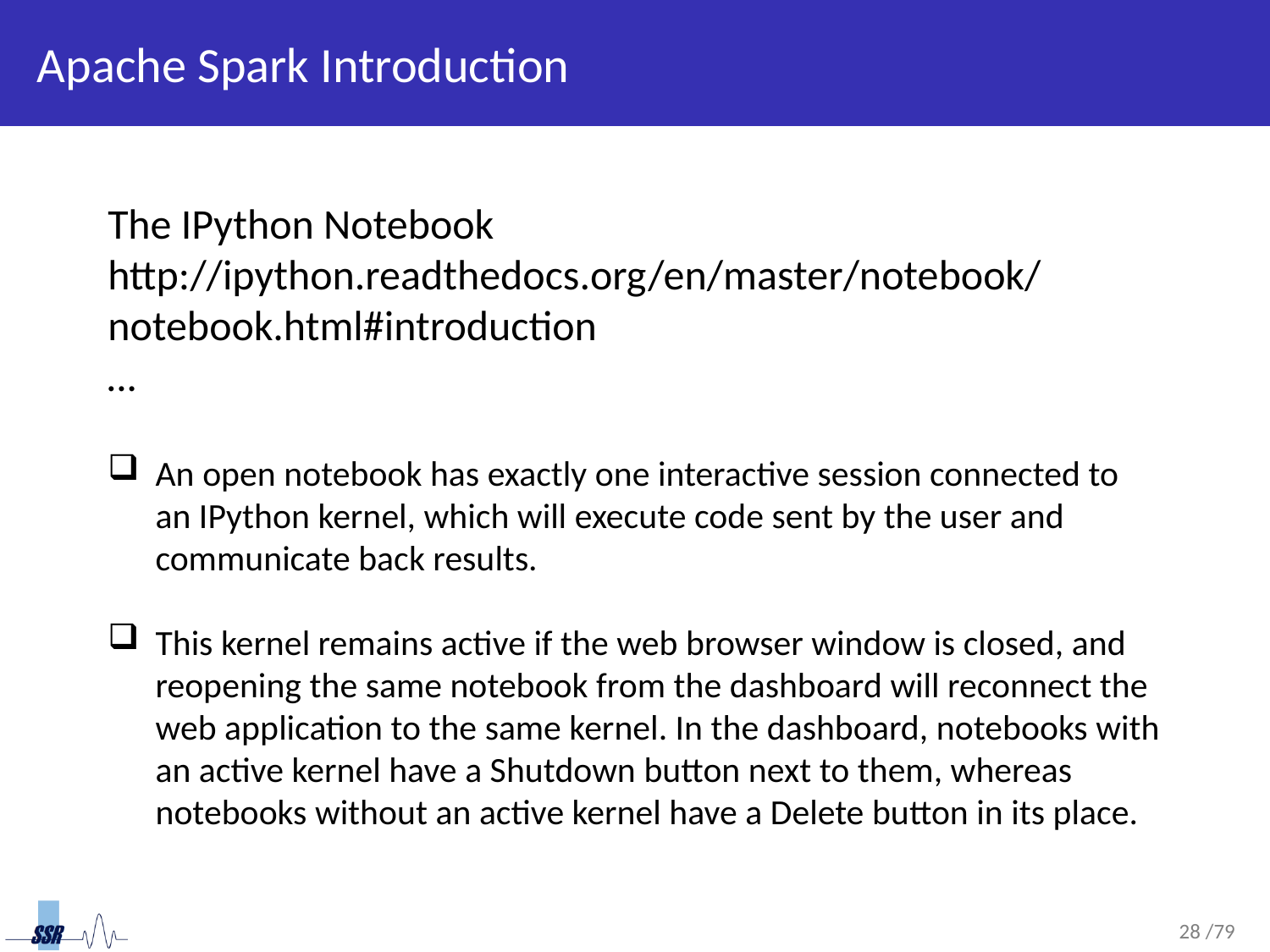

# Apache Spark Introduction
The IPython Notebook
http://ipython.readthedocs.org/en/master/notebook/notebook.html#introduction
…

An open notebook has exactly one interactive session connected to an IPython kernel, which will execute code sent by the user and communicate back results.

This kernel remains active if the web browser window is closed, and reopening the same notebook from the dashboard will reconnect the web application to the same kernel. In the dashboard, notebooks with an active kernel have a Shutdown button next to them, whereas notebooks without an active kernel have a Delete button in its place.